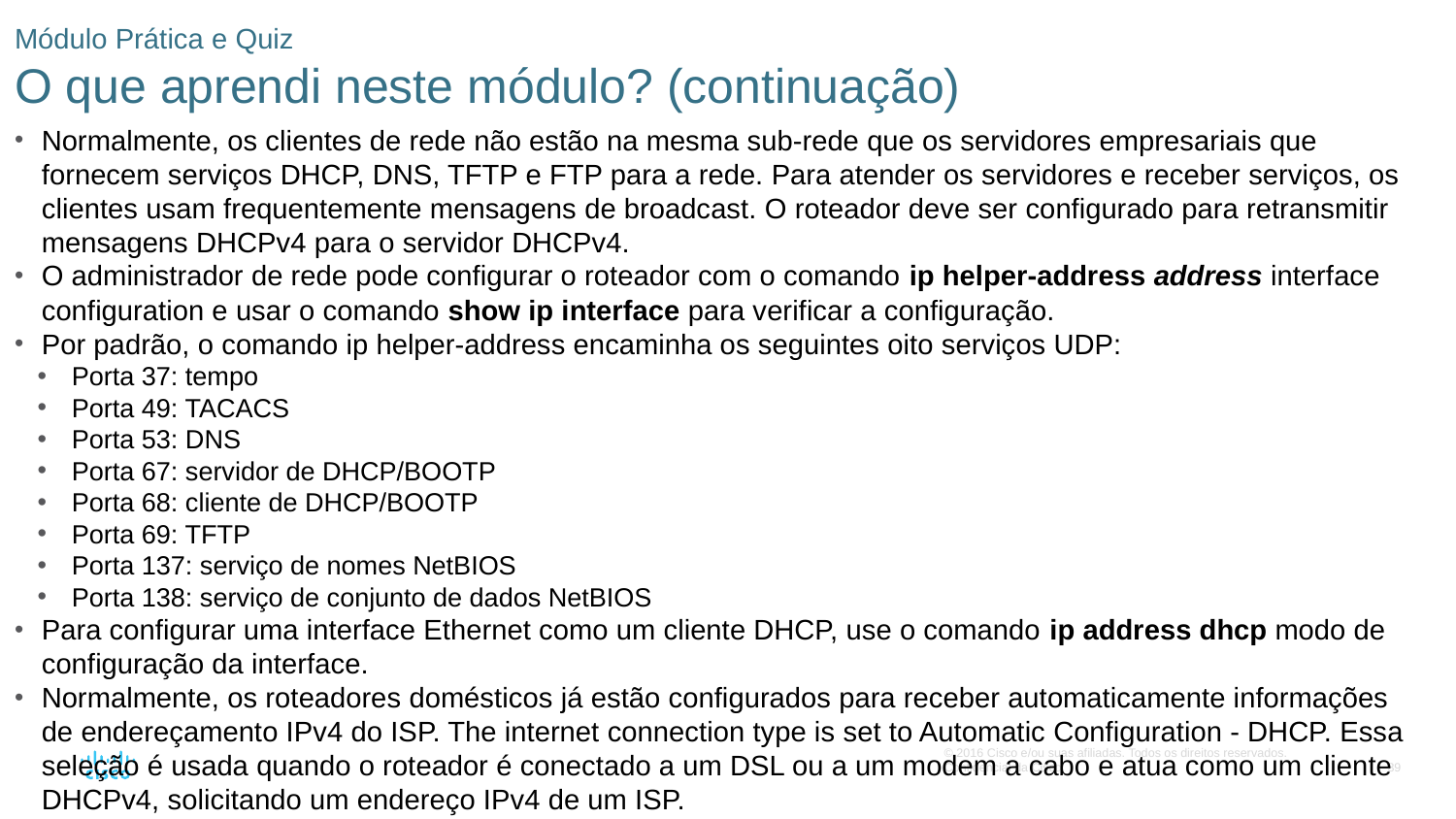

# Módulo Prática e Quiz O que aprendi neste módulo? (continuação)
Normalmente, os clientes de rede não estão na mesma sub-rede que os servidores empresariais que fornecem serviços DHCP, DNS, TFTP e FTP para a rede. Para atender os servidores e receber serviços, os clientes usam frequentemente mensagens de broadcast. O roteador deve ser configurado para retransmitir mensagens DHCPv4 para o servidor DHCPv4.
O administrador de rede pode configurar o roteador com o comando ip helper-address address interface configuration e usar o comando show ip interface para verificar a configuração.
Por padrão, o comando ip helper-address encaminha os seguintes oito serviços UDP:
Porta 37: tempo
Porta 49: TACACS
Porta 53: DNS
Porta 67: servidor de DHCP/BOOTP
Porta 68: cliente de DHCP/BOOTP
Porta 69: TFTP
Porta 137: serviço de nomes NetBIOS
Porta 138: serviço de conjunto de dados NetBIOS
Para configurar uma interface Ethernet como um cliente DHCP, use o comando ip address dhcp modo de configuração da interface.
Normalmente, os roteadores domésticos já estão configurados para receber automaticamente informações de endereçamento IPv4 do ISP. The internet connection type is set to Automatic Configuration - DHCP. Essa seleção é usada quando o roteador é conectado a um DSL ou a um modem a cabo e atua como um cliente DHCPv4, solicitando um endereço IPv4 de um ISP.